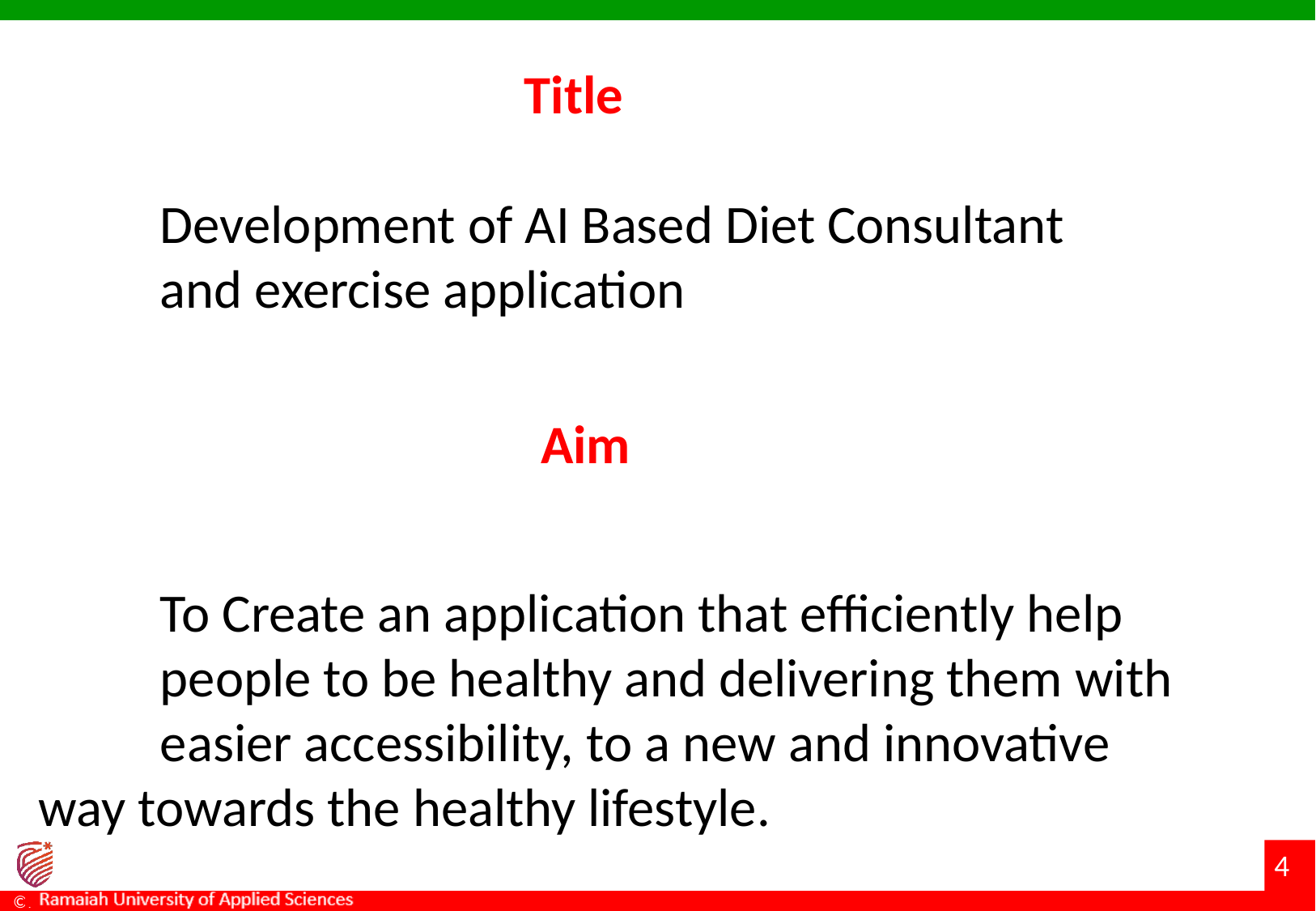

# Title Development of AI Based Diet Consultant 		and exercise application To Create an application that efficiently help 	people to be healthy and delivering them with 	easier accessibility, to a new and innovative 	way towards the healthy lifestyle.
Aim